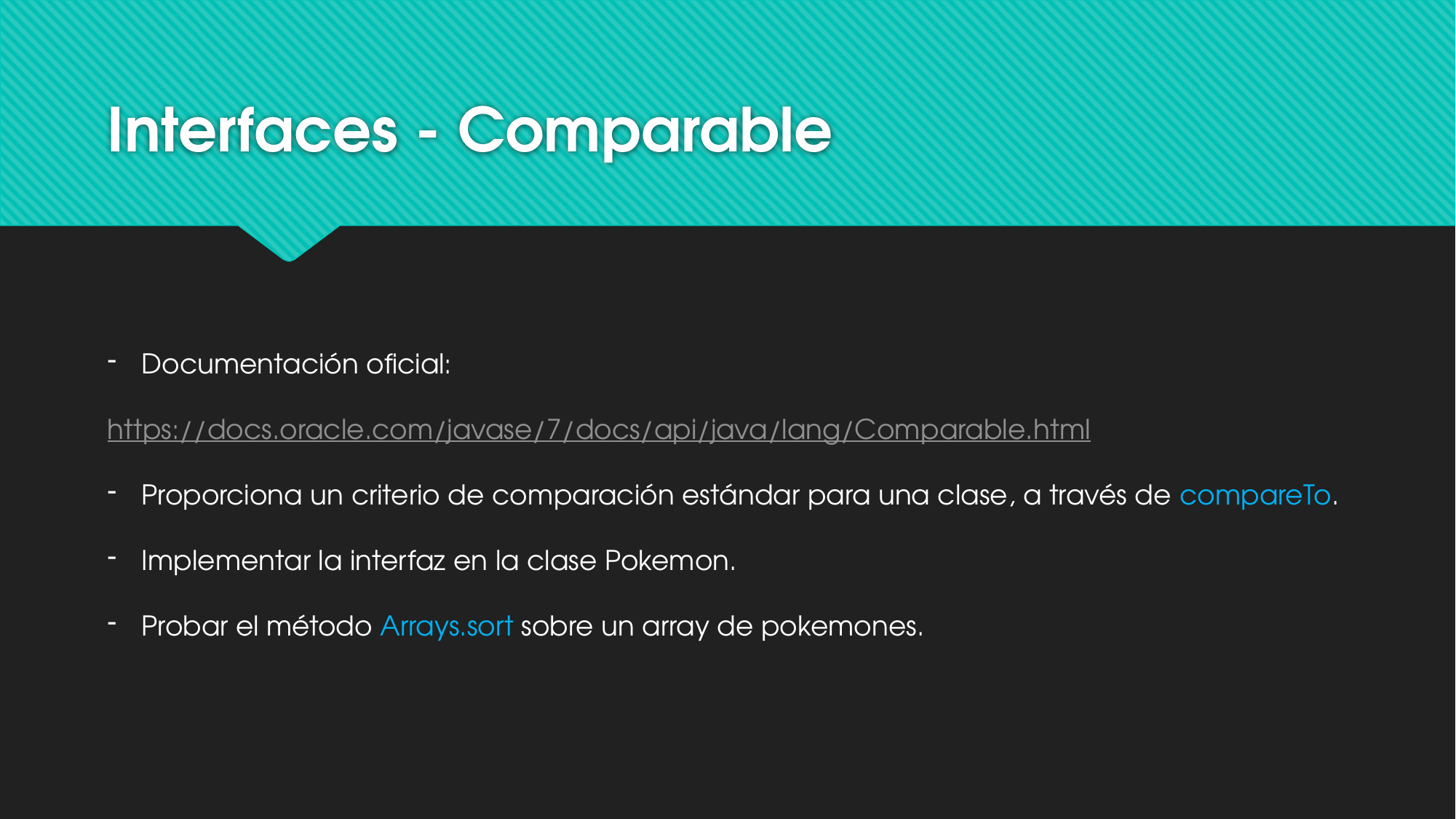

# Interfaces - Comparable
Documentación oficial:

https://docs.oracle.com/javase/7/docs/api/java/lang/Comparable.html

Proporciona un criterio de comparación estándar para una clase, a través de compareTo.

Implementar la interfaz en la clase Pokemon.

Probar el método Arrays.sort sobre un array de pokemones.